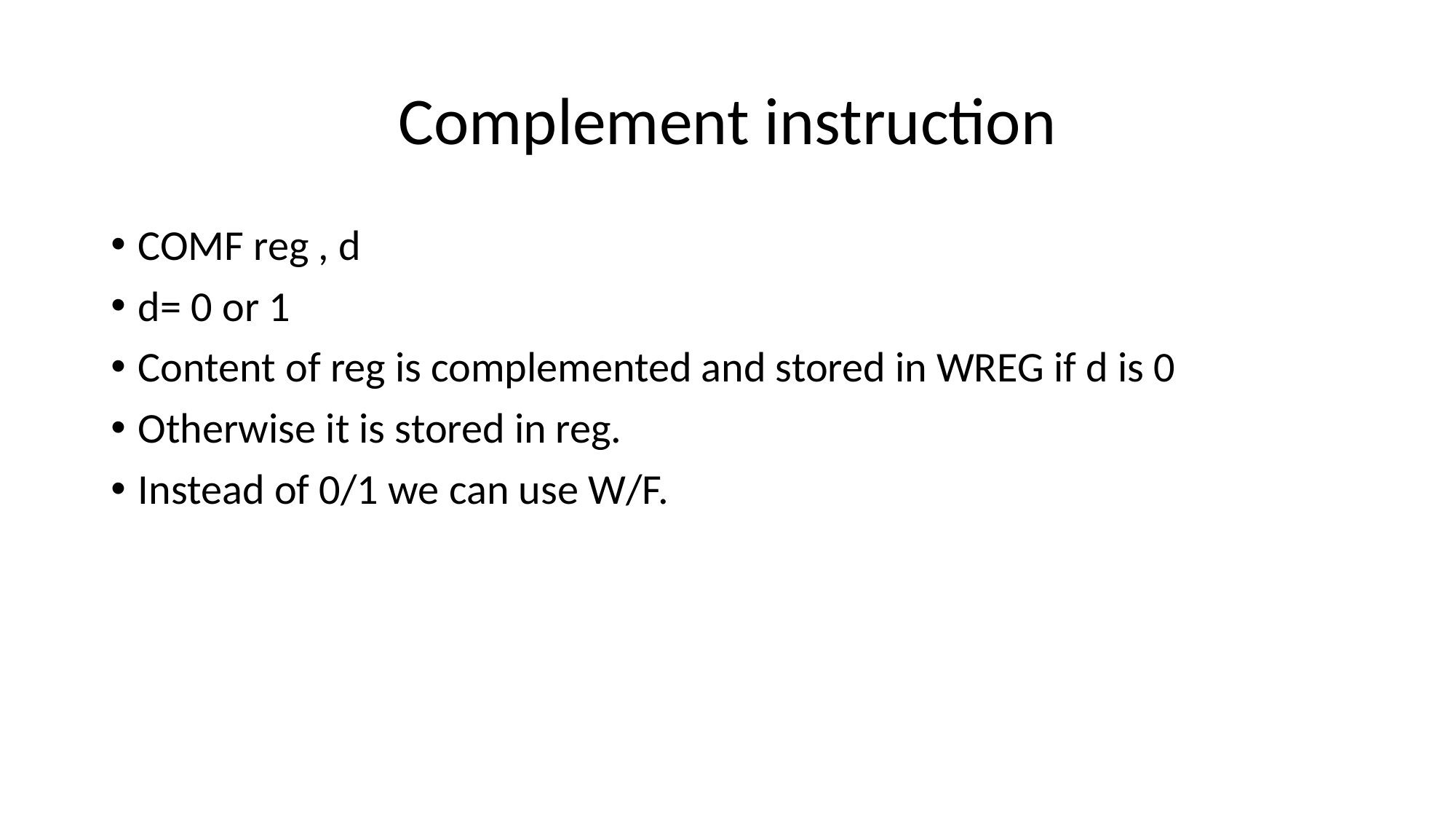

# Complement instruction
COMF reg , d
d= 0 or 1
Content of reg is complemented and stored in WREG if d is 0
Otherwise it is stored in reg.
Instead of 0/1 we can use W/F.